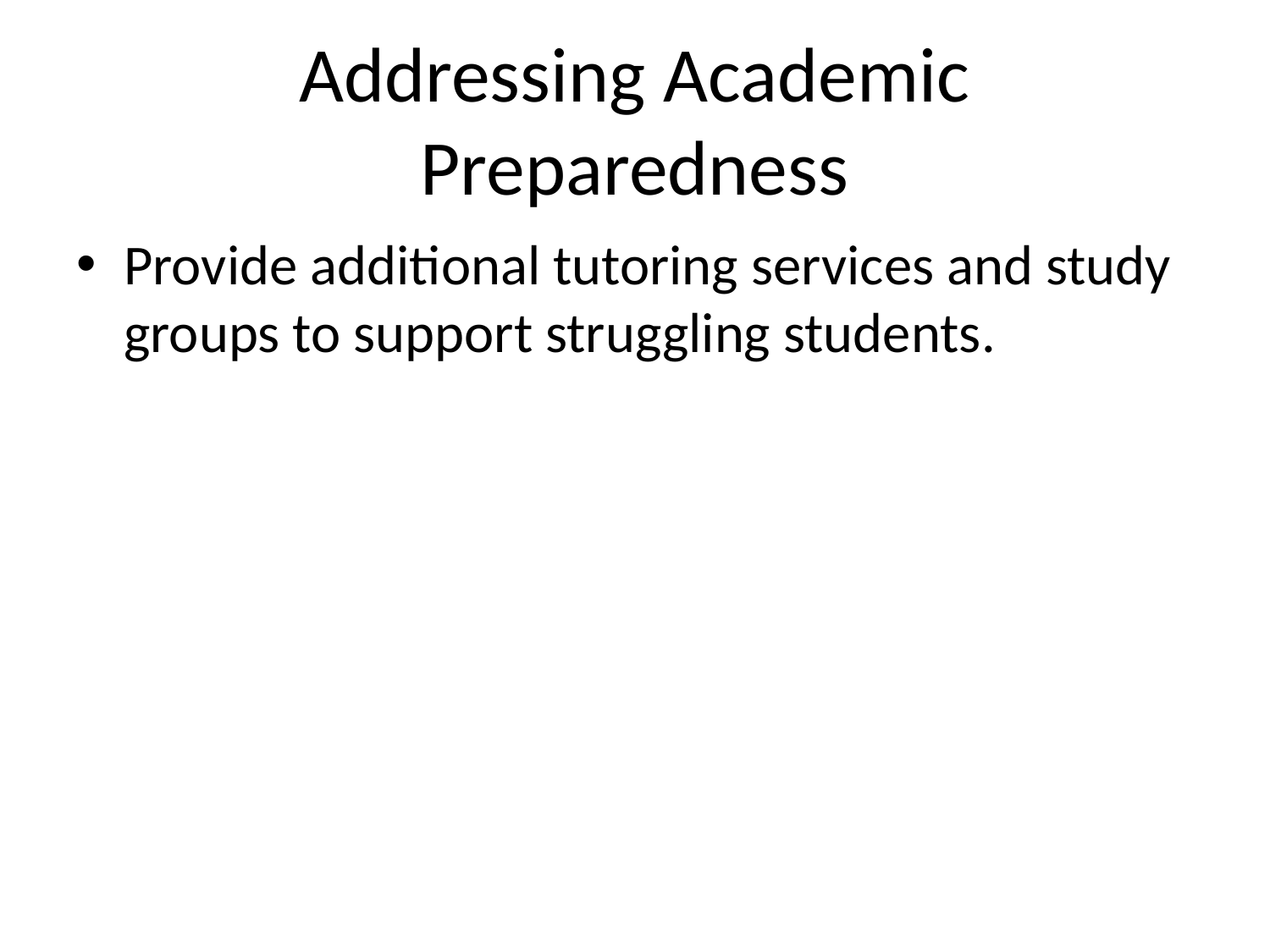

# Addressing Academic Preparedness
Provide additional tutoring services and study groups to support struggling students.